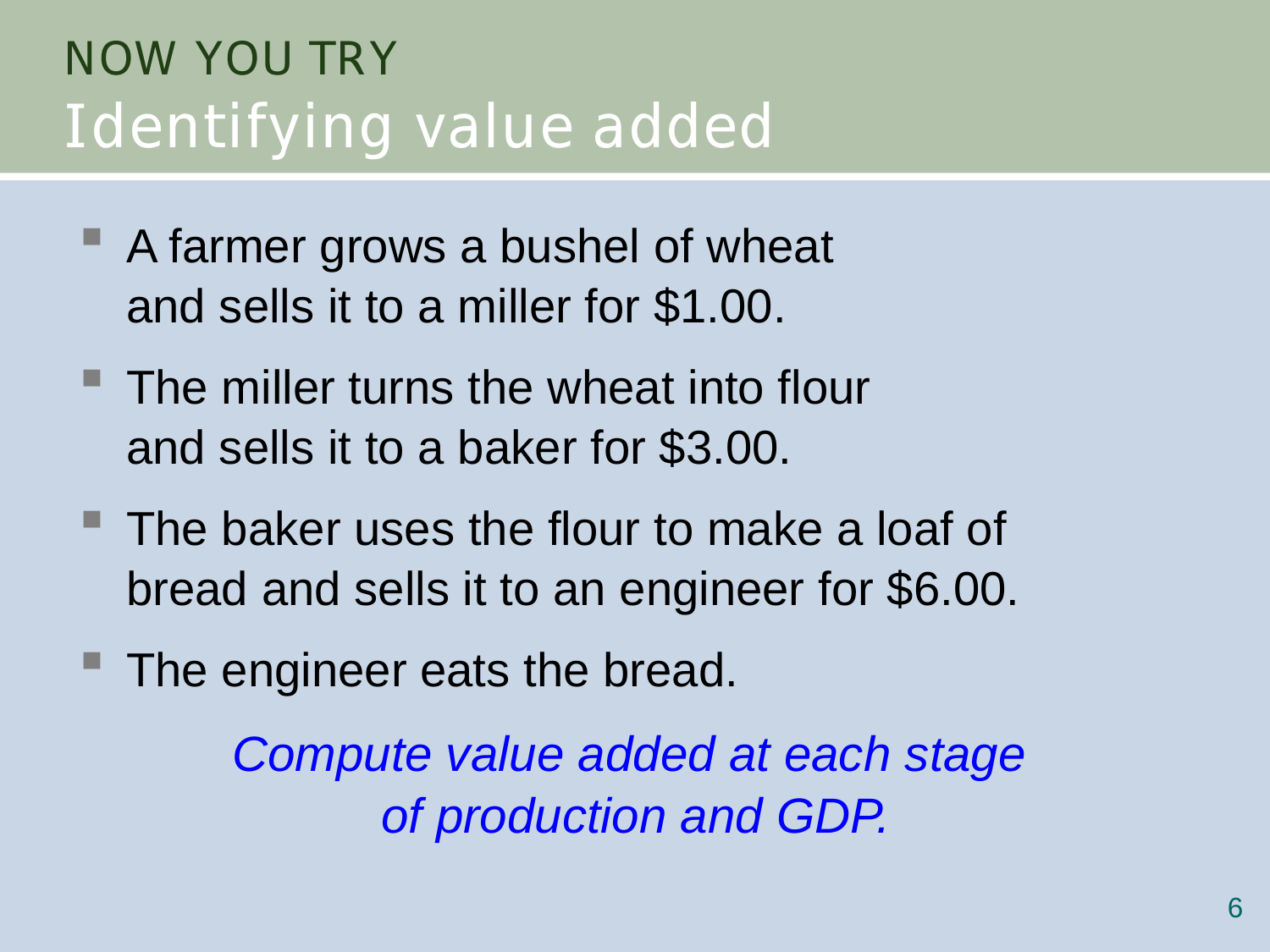

# NOW YOU TRY Identifying value added

A farmer grows a bushel of wheat
and sells it to a miller for $1.00.
The miller turns the wheat into flour
and sells it to a baker for $3.00.
The baker uses the flour to make a loaf of
bread and sells it to an engineer for $6.00.
The engineer eats the bread.
Compute value added at each stage
of production and GDP.
6